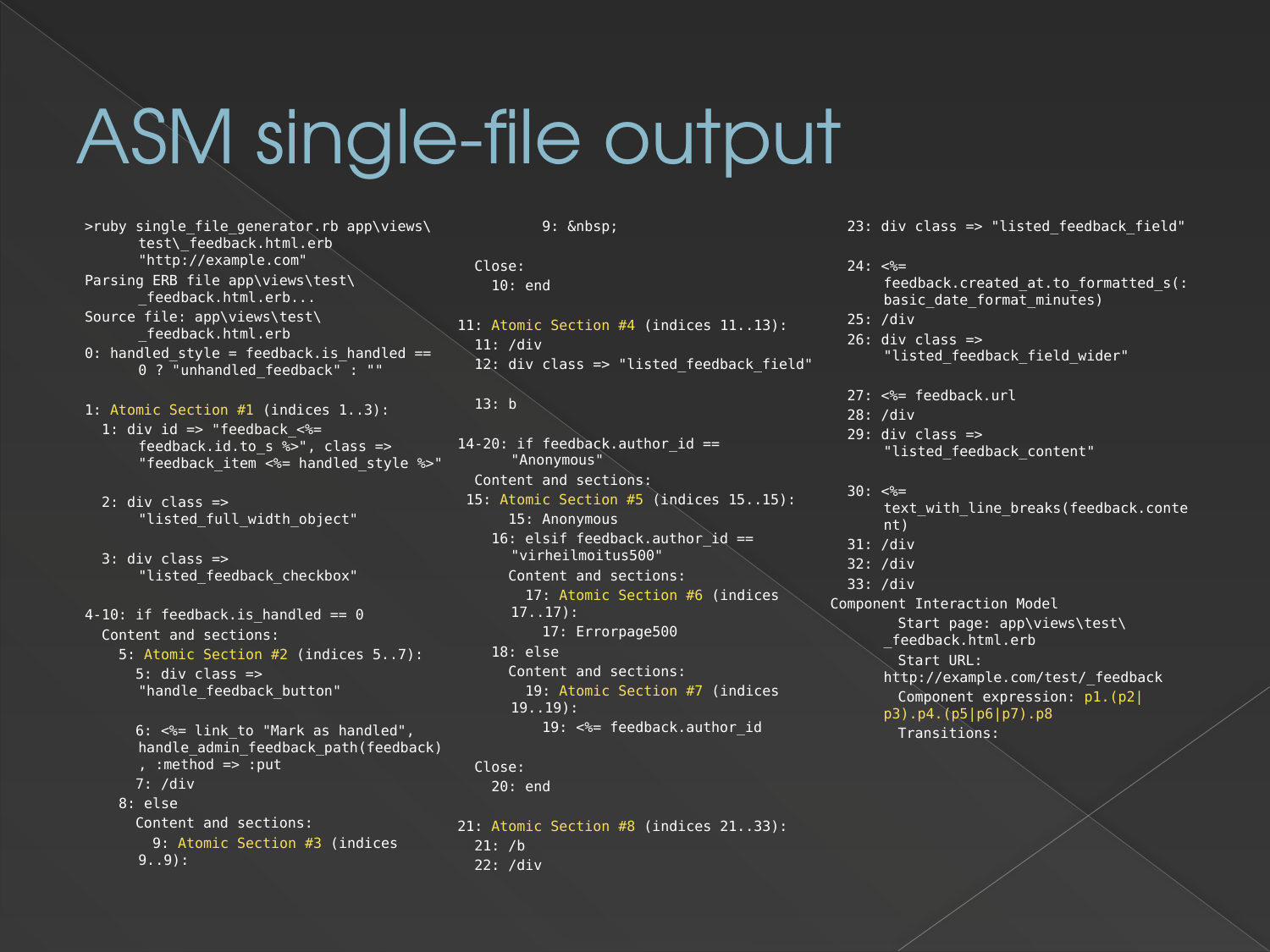

# ASM single-file output
>ruby single_file_generator.rb app\views\test\_feedback.html.erb "http://example.com"
Parsing ERB file app\views\test\_feedback.html.erb...
Source file: app\views\test\_feedback.html.erb
0: handled_style = feedback.is_handled == 0 ? "unhandled_feedback" : ""

1: Atomic Section #1 (indices 1..3):
  1: div id => "feedback_<%= feedback.id.to_s %>", class => "feedback_item <%= handled_style %>"

  2: div class => "listed_full_width_object"

  3: div class => "listed_feedback_checkbox"

4-10: if feedback.is_handled == 0
  Content and sections:
    5: Atomic Section #2 (indices 5..7):
      5: div class => "handle_feedback_button"

      6: <%= link_to "Mark as handled", handle_admin_feedback_path(feedback), :method => :put
      7: /div
    8: else
      Content and sections:
        9: Atomic Section #3 (indices 9..9):
          9: &nbsp;

  Close:
    10: end

11: Atomic Section #4 (indices 11..13):
  11: /div
  12: div class => "listed_feedback_field"

  13: b

14-20: if feedback.author_id == "Anonymous"
  Content and sections:
 15: Atomic Section #5 (indices 15..15):
      15: Anonymous
    16: elsif feedback.author_id == "virheilmoitus500"
      Content and sections:
        17: Atomic Section #6 (indices 17..17):
          17: Errorpage500
    18: else
      Content and sections:
        19: Atomic Section #7 (indices 19..19):
          19: <%= feedback.author_id

  Close:
    20: end

21: Atomic Section #8 (indices 21..33):
  21: /b
  22: /div
  23: div class => "listed_feedback_field"

  24: <%= feedback.created_at.to_formatted_s(:basic_date_format_minutes)
  25: /div
  26: div class => "listed_feedback_field_wider"

  27: <%= feedback.url
  28: /div
  29: div class => "listed_feedback_content"

  30: <%= text_with_line_breaks(feedback.content)
  31: /div
  32: /div
  33: /div
Component Interaction Model
        Start page: app\views\test\_feedback.html.erb
        Start URL: http://example.com/test/_feedback
        Component expression: p1.(p2|p3).p4.(p5|p6|p7).p8
        Transitions: